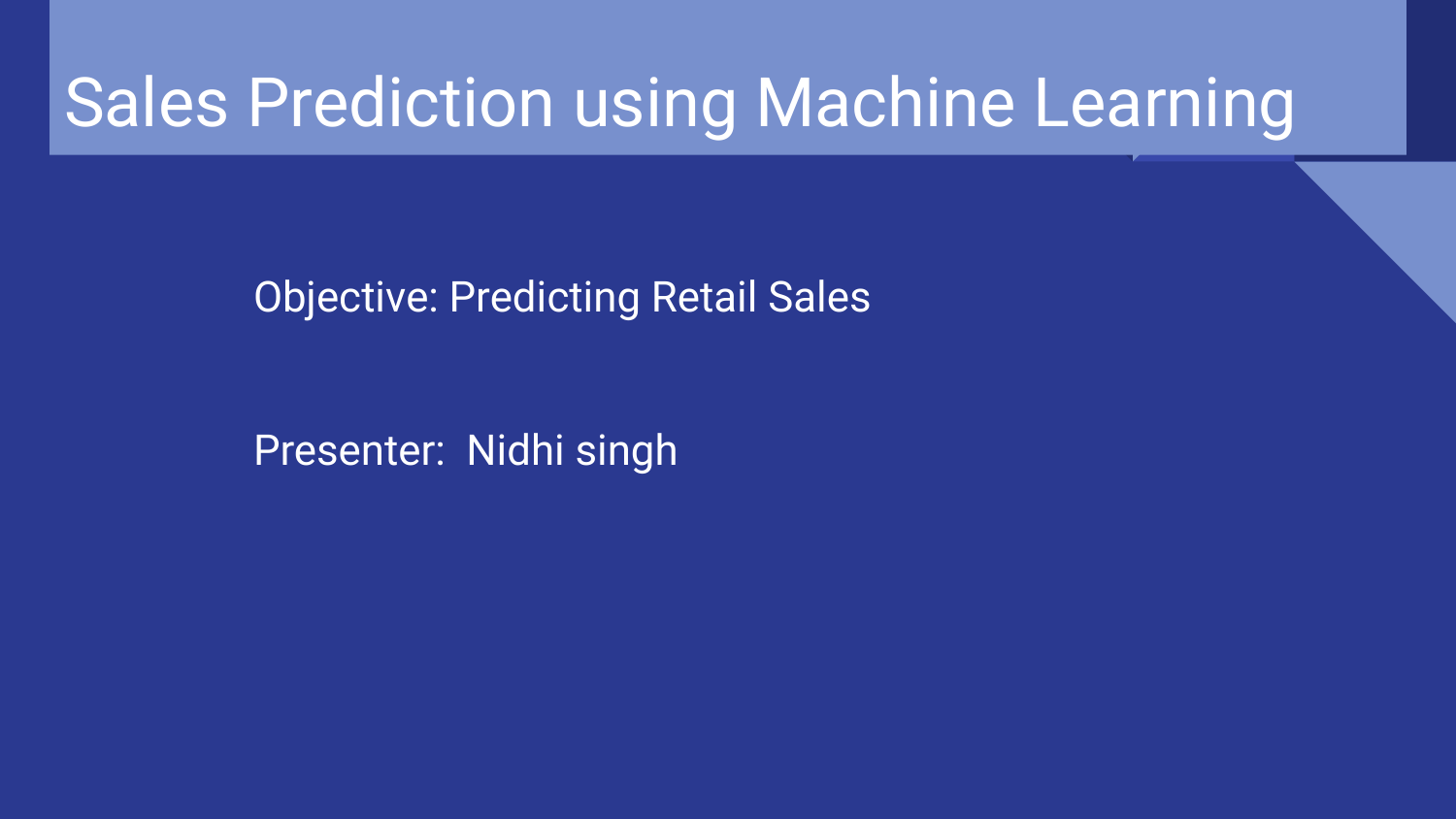

# Sales Prediction using Machine Learning
Objective: Predicting Retail Sales

Presenter:  Nidhi singh